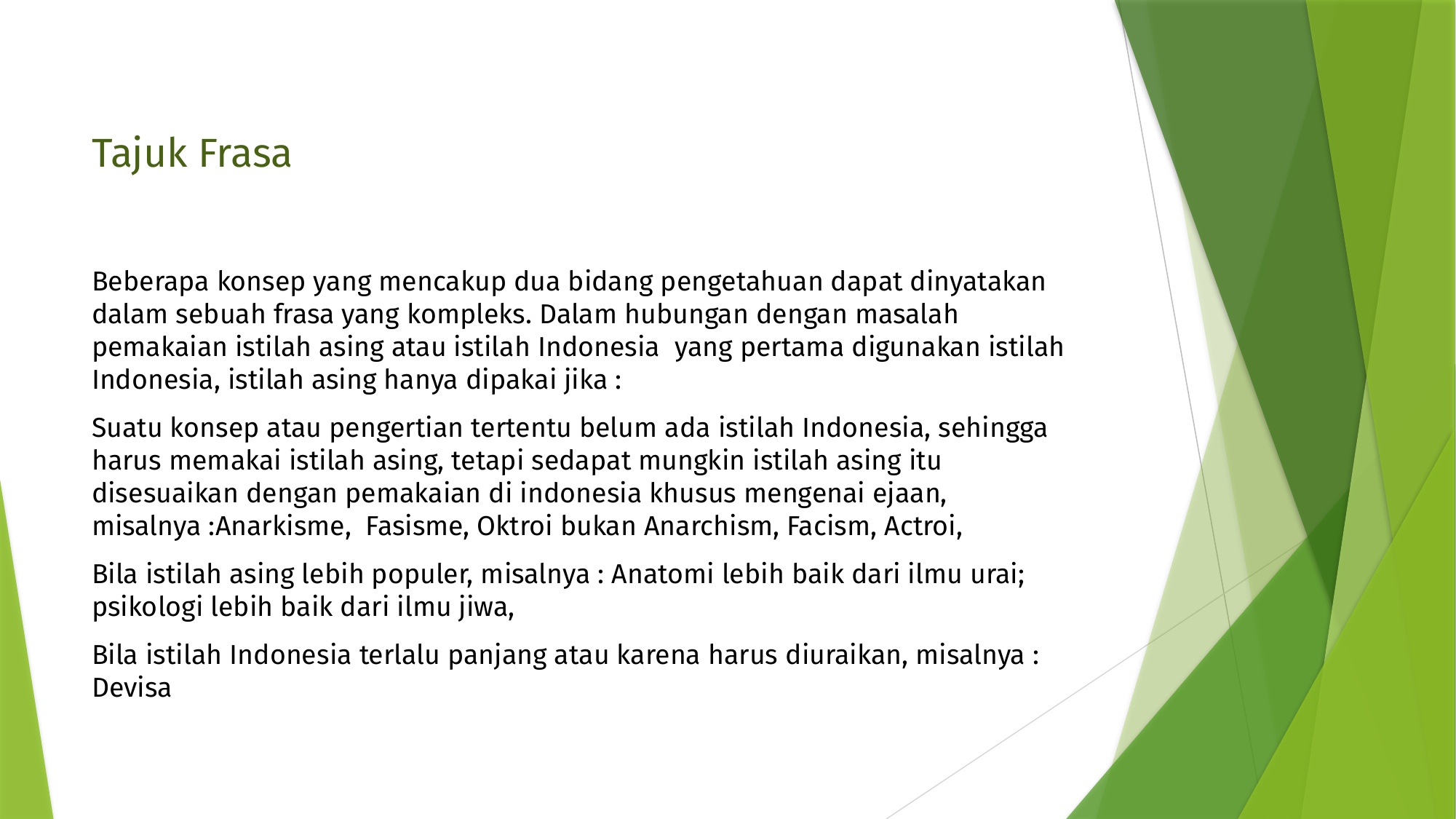

# Tajuk Frasa
Beberapa konsep yang mencakup dua bidang pengetahuan dapat dinyatakan dalam sebuah frasa yang kompleks. Dalam hubungan dengan masalah pemakaian istilah asing atau istilah Indonesia  yang pertama digunakan istilah Indonesia, istilah asing hanya dipakai jika :
Suatu konsep atau pengertian tertentu belum ada istilah Indonesia, sehingga harus memakai istilah asing, tetapi sedapat mungkin istilah asing itu disesuaikan dengan pemakaian di indonesia khusus mengenai ejaan, misalnya :Anarkisme,  Fasisme, Oktroi bukan Anarchism, Facism, Actroi,
Bila istilah asing lebih populer, misalnya : Anatomi lebih baik dari ilmu urai; psikologi lebih baik dari ilmu jiwa,
Bila istilah Indonesia terlalu panjang atau karena harus diuraikan, misalnya : Devisa